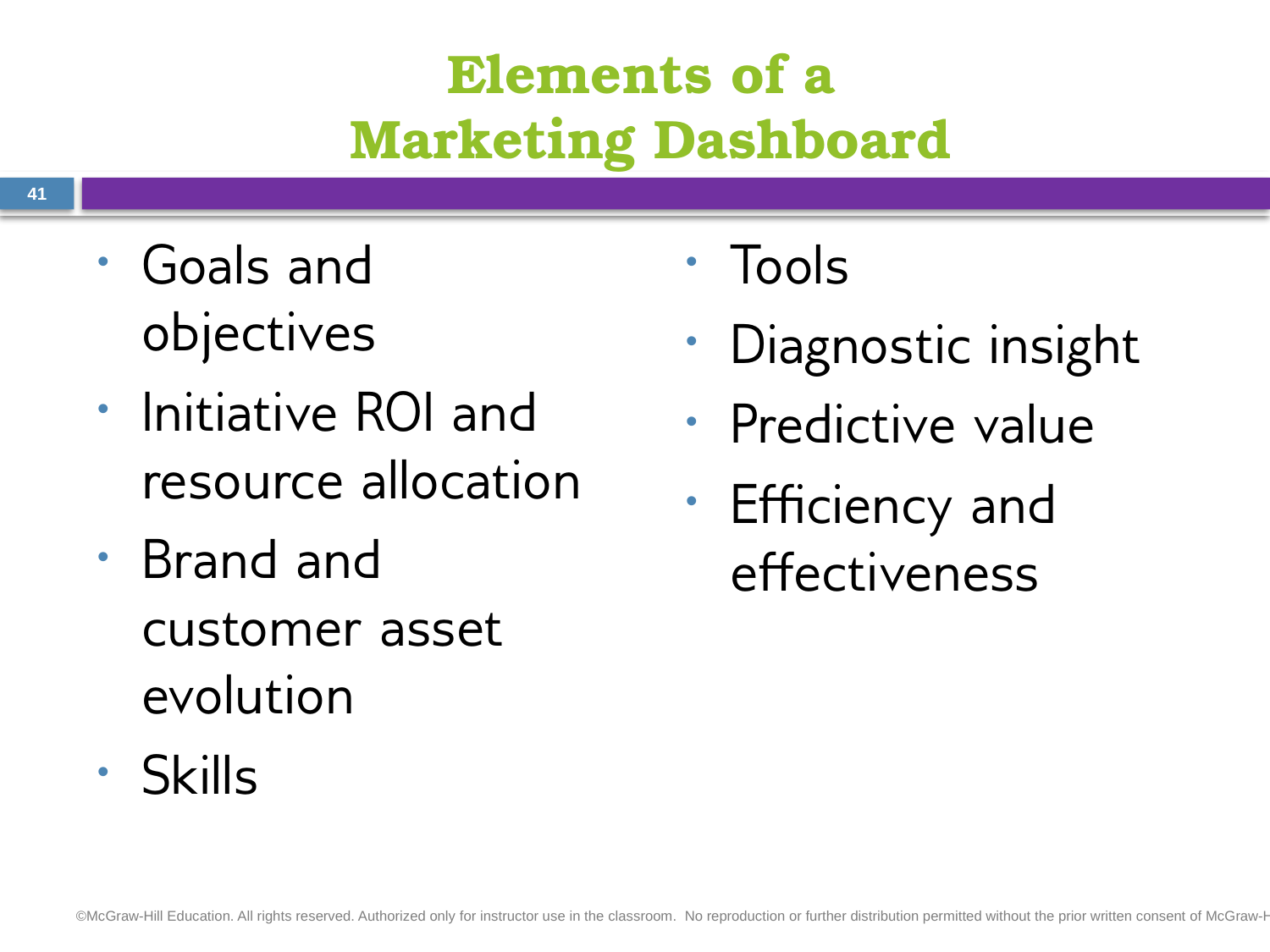

# Elements of a Marketing Dashboard
41
Goals and objectives
Initiative ROI and resource allocation
Brand and customer asset evolution
Skills
Tools
Diagnostic insight
Predictive value
Efficiency and effectiveness
©McGraw-Hill Education. All rights reserved. Authorized only for instructor use in the classroom.  No reproduction or further distribution permitted without the prior written consent of McGraw-Hill Education.